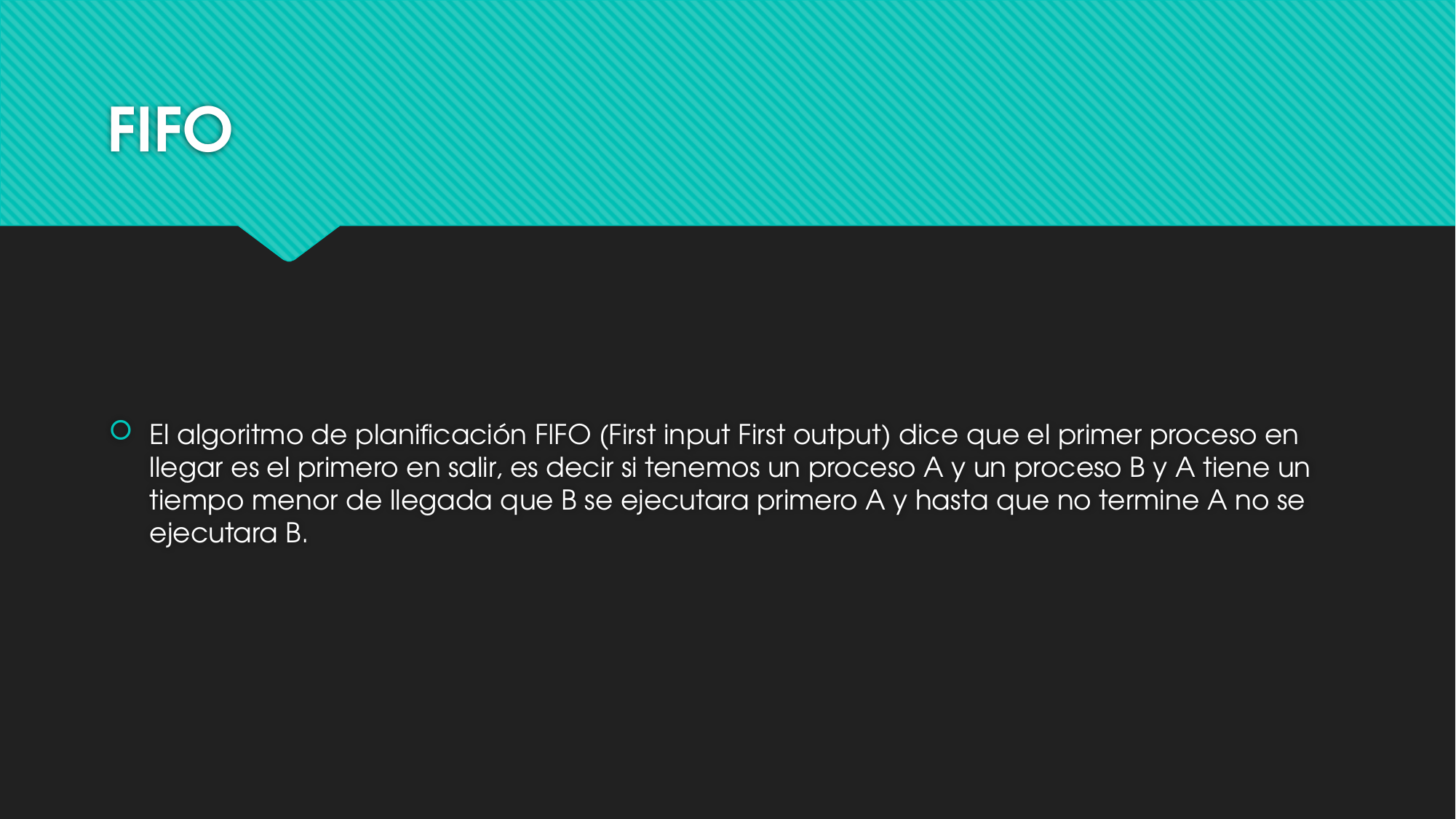

# FIFO
El algoritmo de planificación FIFO (First input First output) dice que el primer proceso en llegar es el primero en salir, es decir si tenemos un proceso A y un proceso B y A tiene un tiempo menor de llegada que B se ejecutara primero A y hasta que no termine A no se ejecutara B.